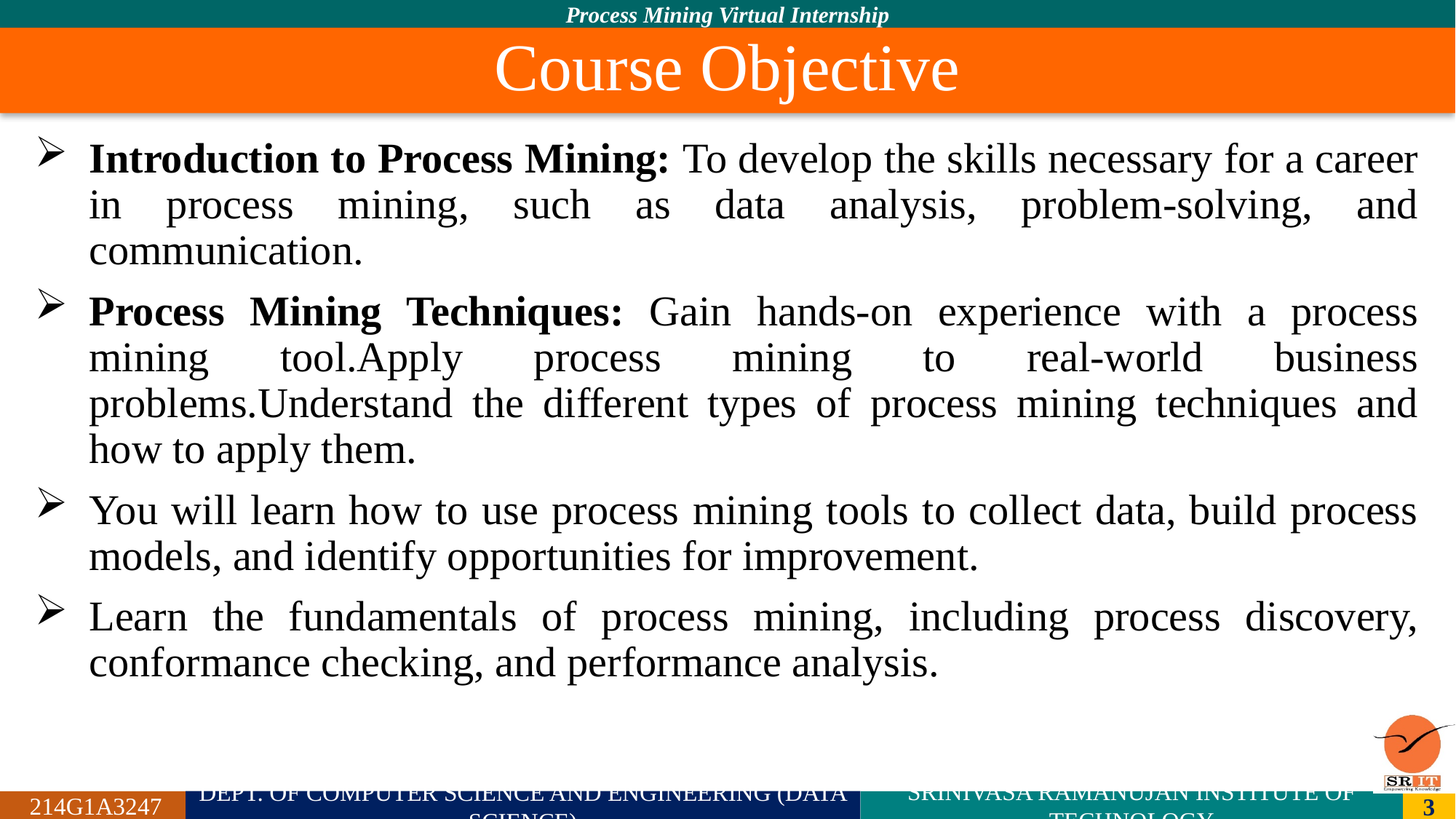

# Course Objective
Introduction to Process Mining: To develop the skills necessary for a career in process mining, such as data analysis, problem-solving, and communication.
Process Mining Techniques: Gain hands-on experience with a process mining tool.Apply process mining to real-world business problems.Understand the different types of process mining techniques and how to apply them.
You will learn how to use process mining tools to collect data, build process models, and identify opportunities for improvement.
Learn the fundamentals of process mining, including process discovery, conformance checking, and performance analysis.